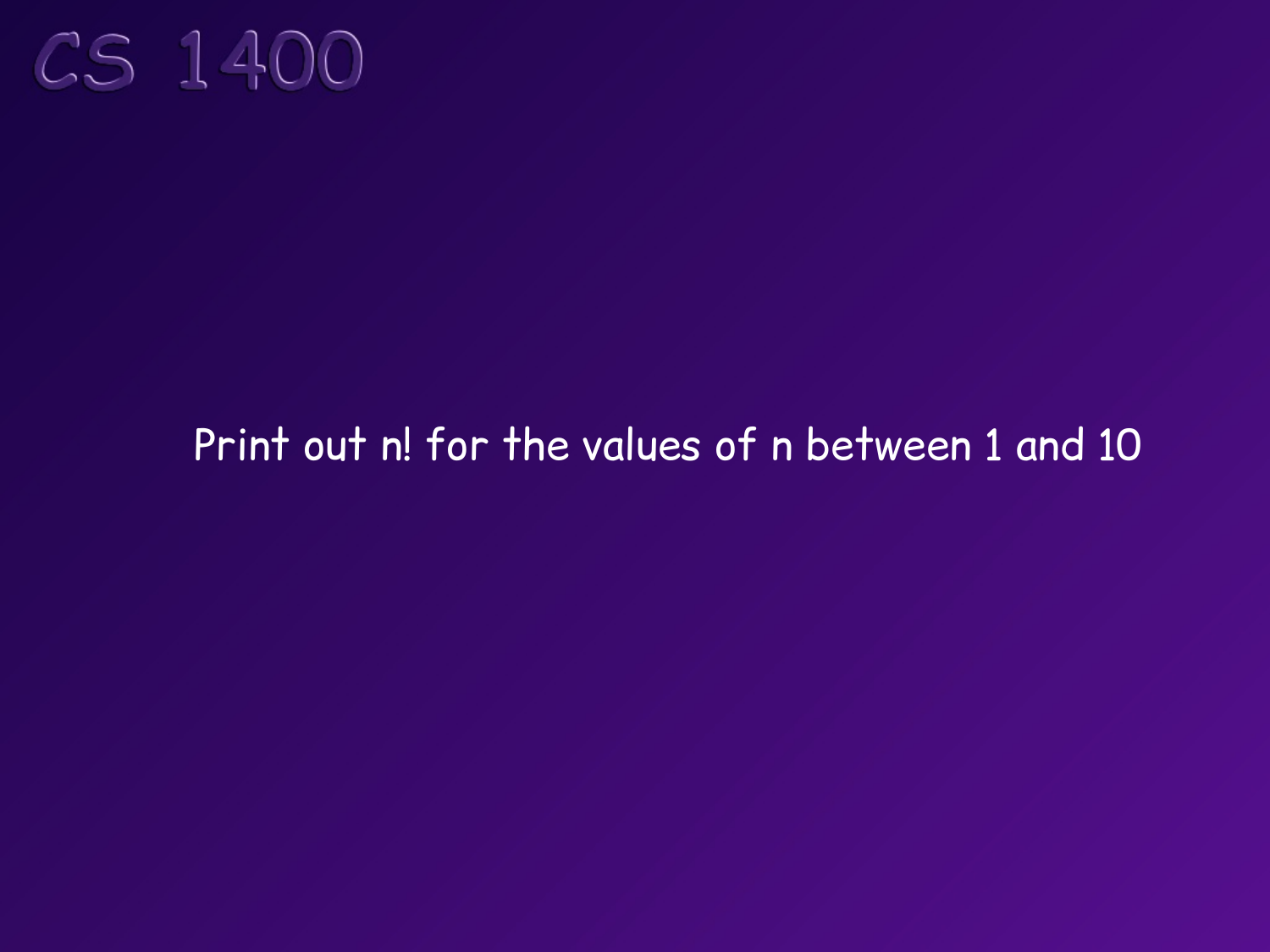

Print out n! for the values of n between 1 and 10